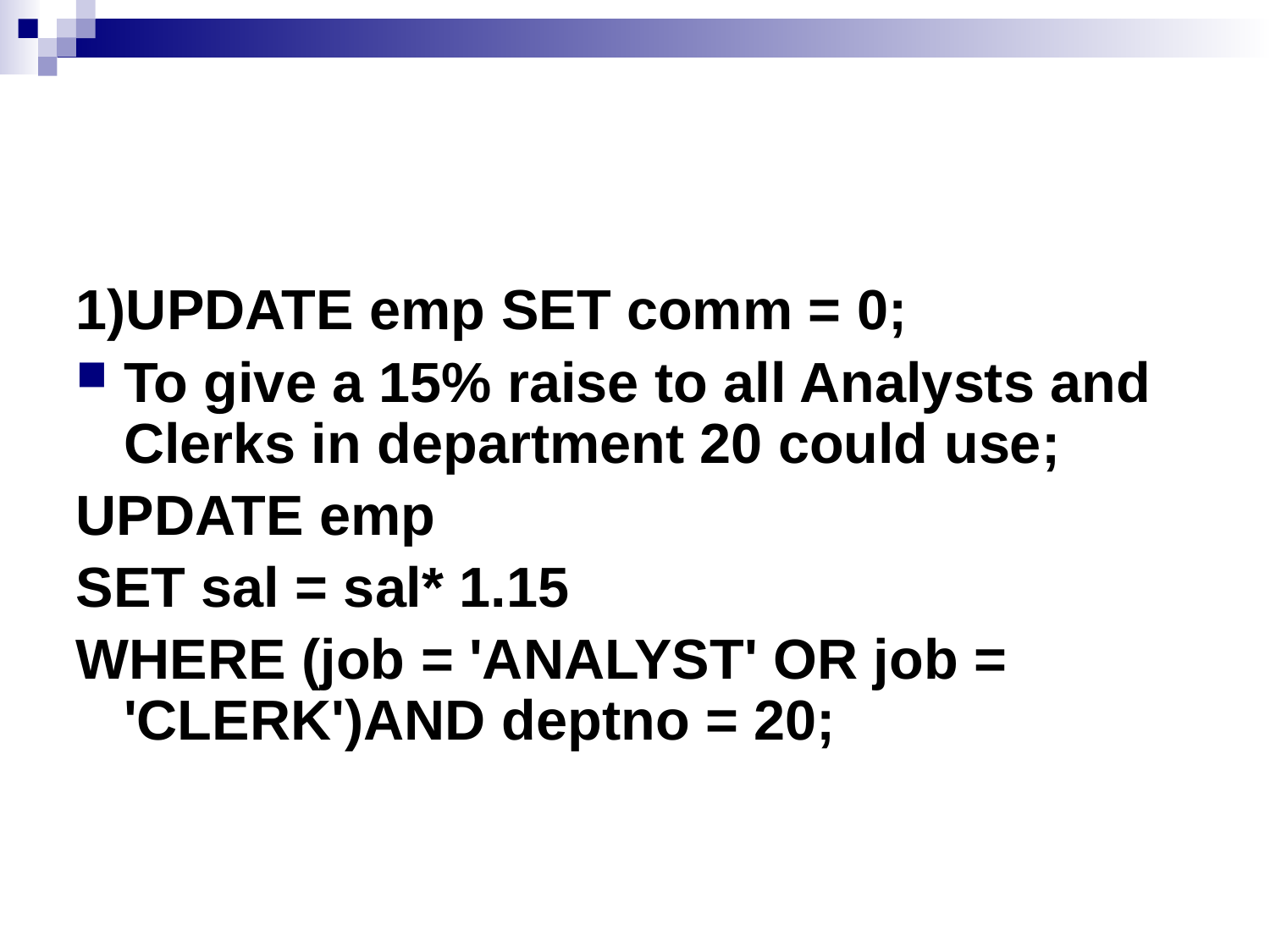

#
1)UPDATE emp SET comm = 0;
To give a 15% raise to all Analysts and Clerks in department 20 could use;
UPDATE emp
SET sal = sal* 1.15
WHERE (job = 'ANALYST' OR job = 'CLERK')AND deptno = 20;